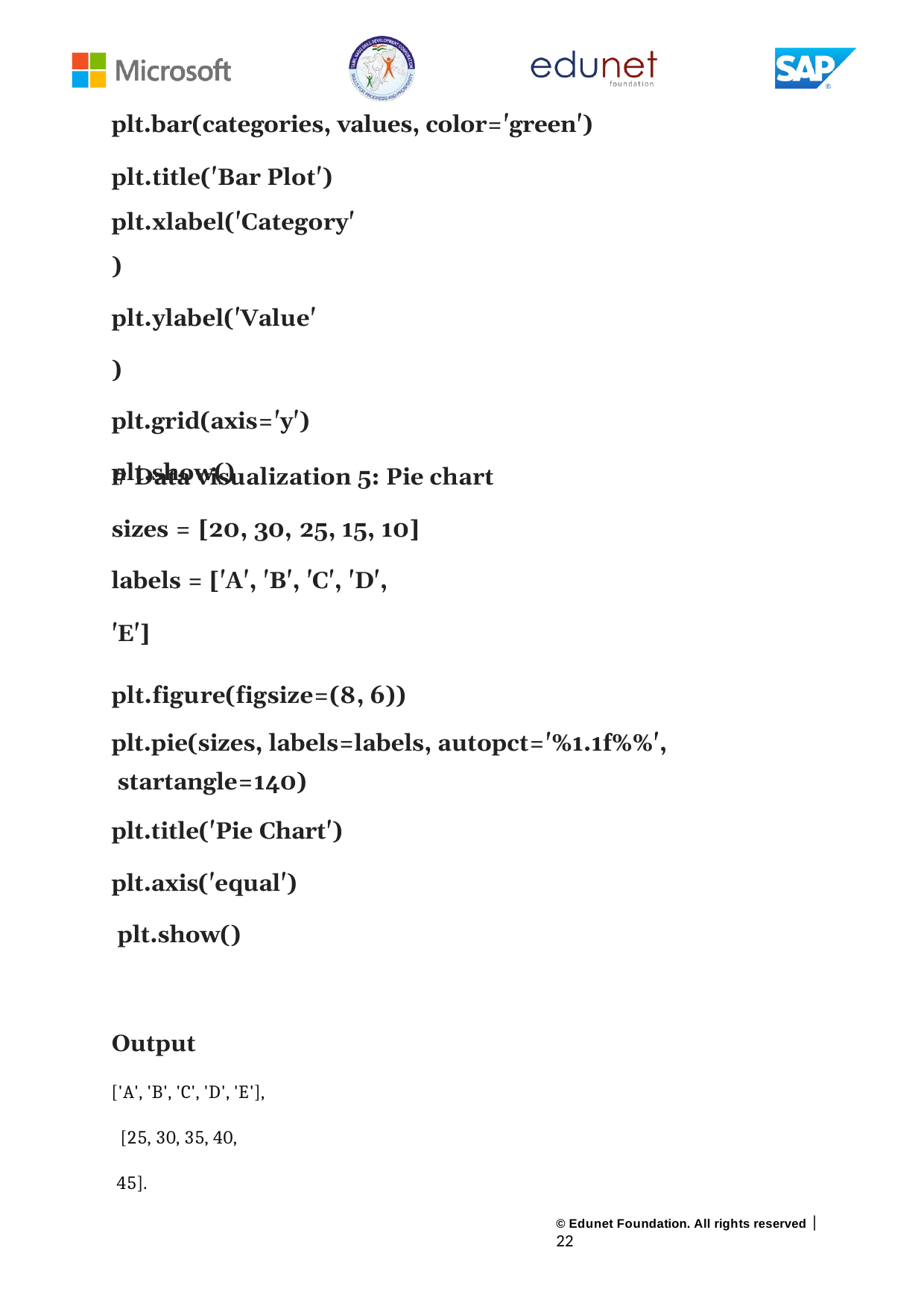

plt.bar(categories, values, color='green')
plt.title('Bar Plot')  plt.xlabel('Category')
plt.ylabel('Value')  plt.grid(axis='y')  plt.show()
# Data visualization 5: Pie chart
sizes = [20, 30, 25, 15, 10]  labels = ['A', 'B', 'C', 'D', 'E']

plt.figure(figsize=(8, 6))
plt.pie(sizes, labels=labels, autopct='%1.1f%%',  startangle=140)
plt.title('Pie Chart')
plt.axis('equal')  plt.show()
Output
['A', 'B', 'C', 'D', 'E'],  [25, 30, 35, 40, 45].
© Edunet Foundation. All rights reserved |22